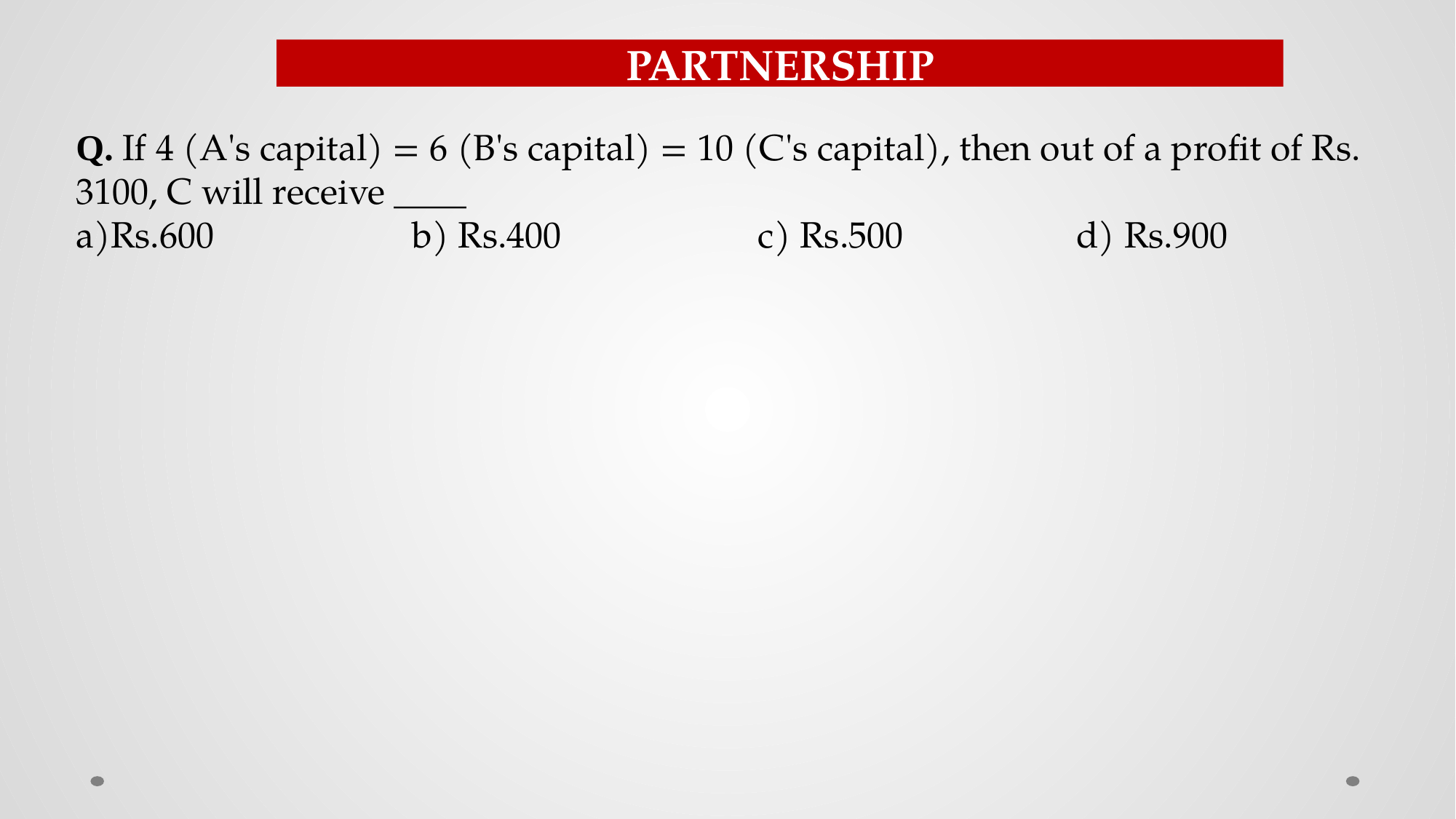

PARTNERSHIP

Q. If 4 (A's capital) = 6 (B's capital) = 10 (C's capital), then out of a profit of Rs. 3100, C will receive ____
a)Rs.600   		 b) Rs.400		   c) Rs.500 		  d) Rs.900